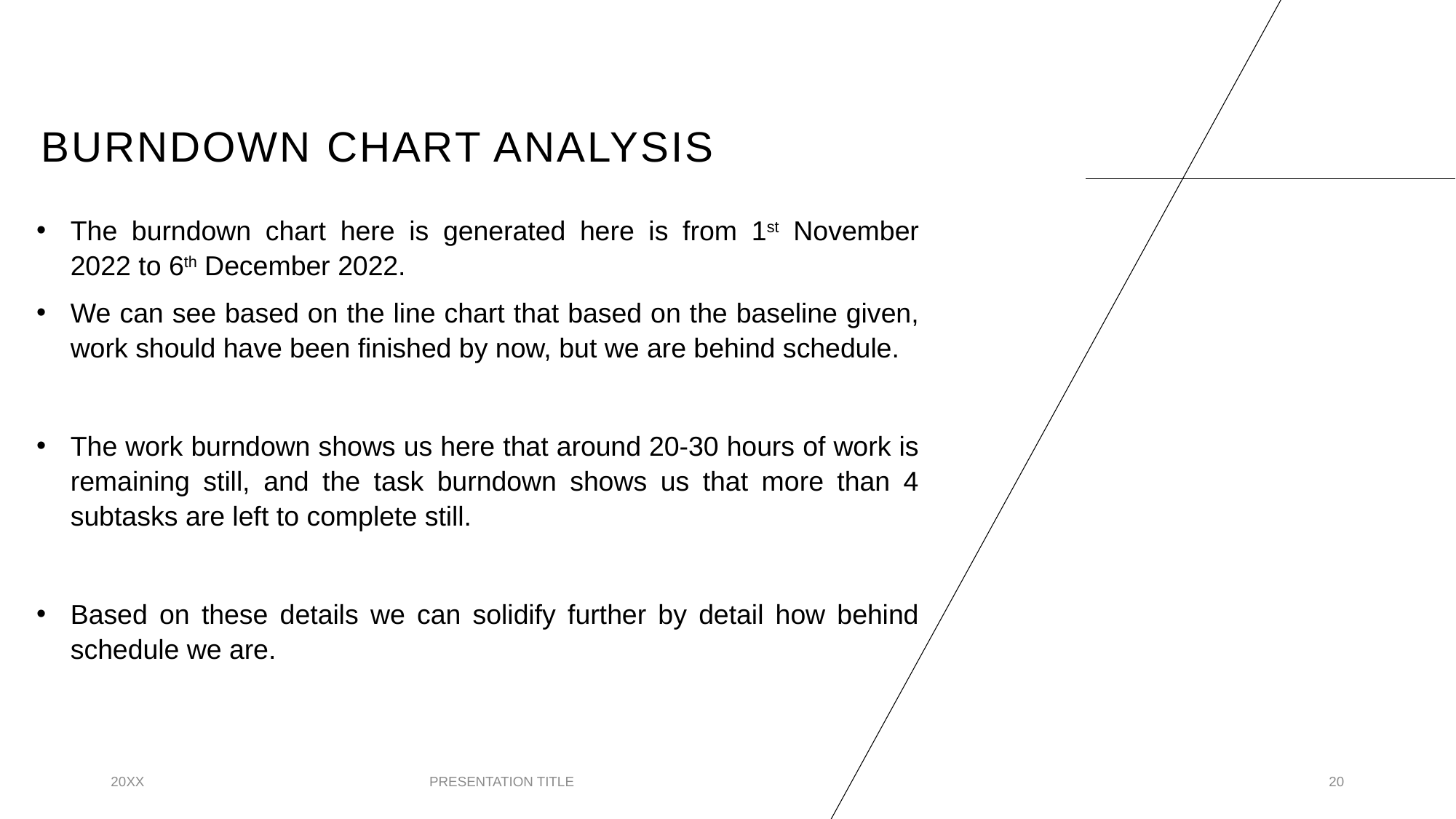

# Burndown chart analysis
The burndown chart here is generated here is from 1st November 2022 to 6th December 2022.
We can see based on the line chart that based on the baseline given, work should have been finished by now, but we are behind schedule.

The work burndown shows us here that around 20-30 hours of work is remaining still, and the task burndown shows us that more than 4 subtasks are left to complete still.

Based on these details we can solidify further by detail how behind schedule we are.

20XX
PRESENTATION TITLE
20